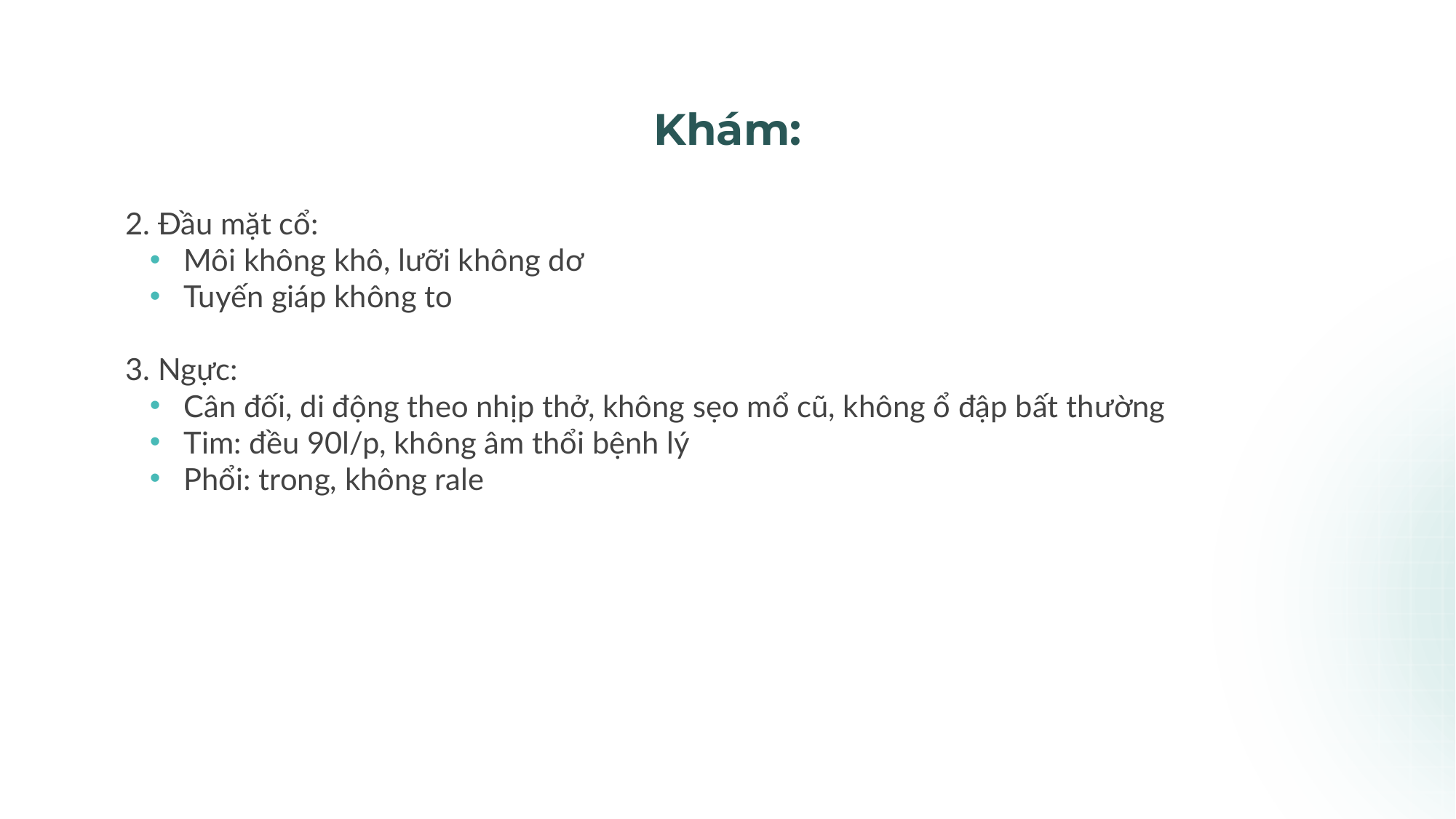

8
# Khám:
2. Đầu mặt cổ:
Môi không khô, lưỡi không dơ
Tuyến giáp không to

3. Ngực:
Cân đối, di động theo nhịp thở, không sẹo mổ cũ, không ổ đập bất thường
Tim: đều 90l/p, không âm thổi bệnh lý
Phổi: trong, không rale